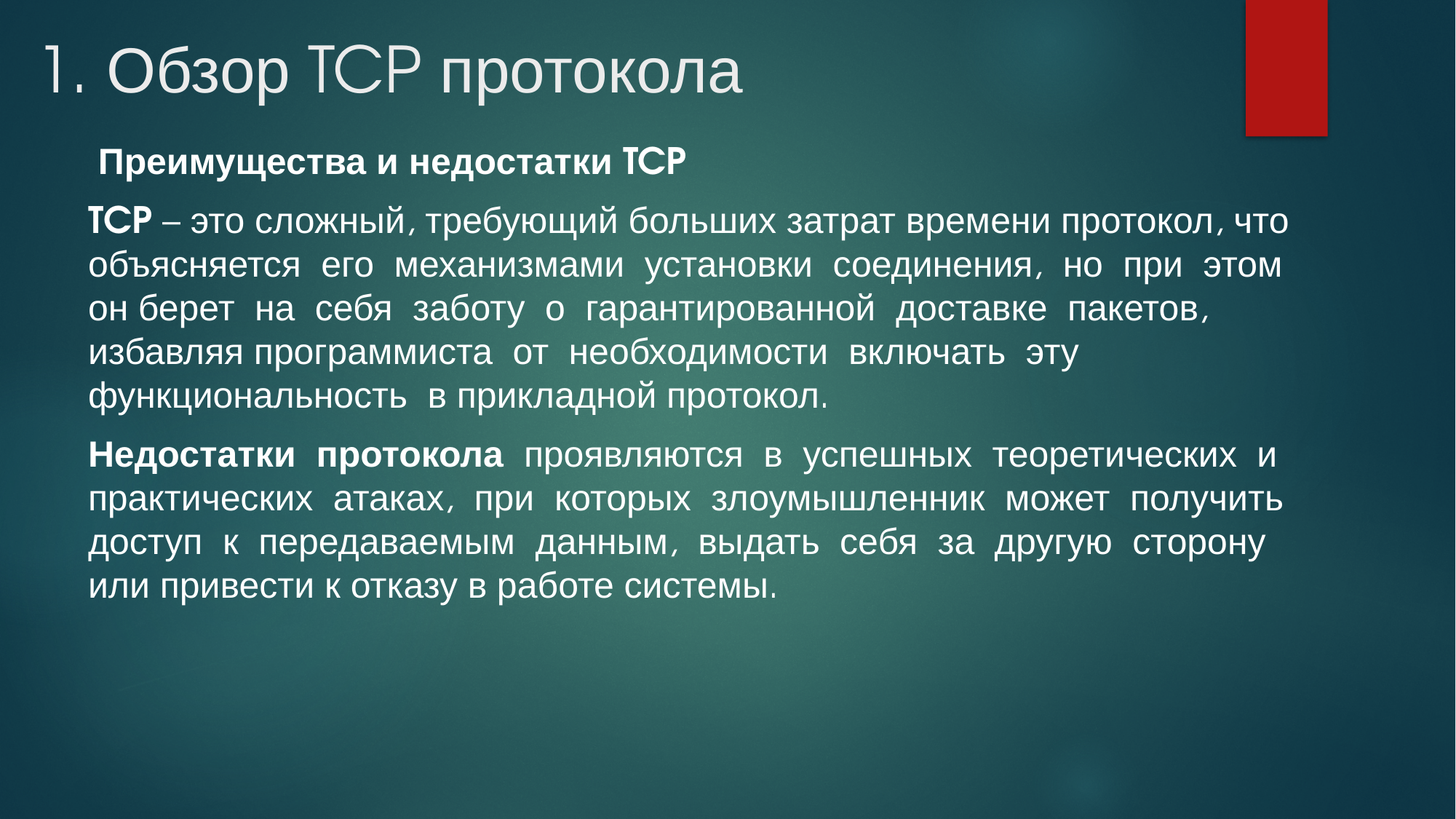

# 1. Обзор TCP протокола
 Преимущества и недостатки TCP
TCP – это сложный, требующий больших затрат времени протокол, что объясняется  его  механизмами  установки  соединения,  но  при  этом  он берет  на  себя  заботу  о  гарантированной  доставке  пакетов,  избавляя программиста  от  необходимости  включать  эту  функциональность  в прикладной протокол.
Недостатки  протокола  проявляются  в  успешных  теоретических  и практических  атаках,  при  которых  злоумышленник  может  получить доступ  к  передаваемым  данным,  выдать  себя  за  другую  сторону  или привести к отказу в работе системы.